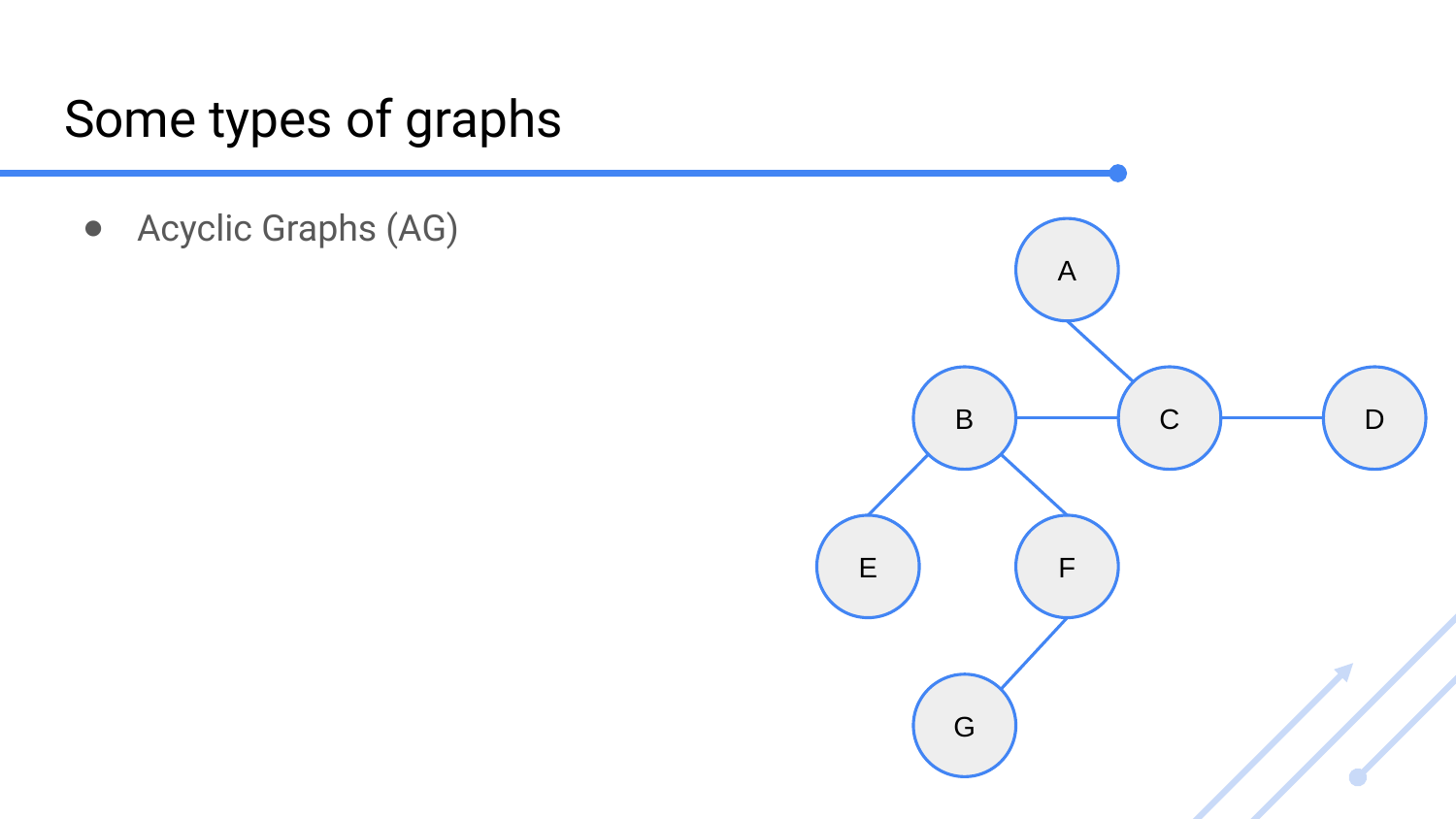

# Some types of graphs
Acyclic Graphs (AG)
A
B
C
D
E
F
G